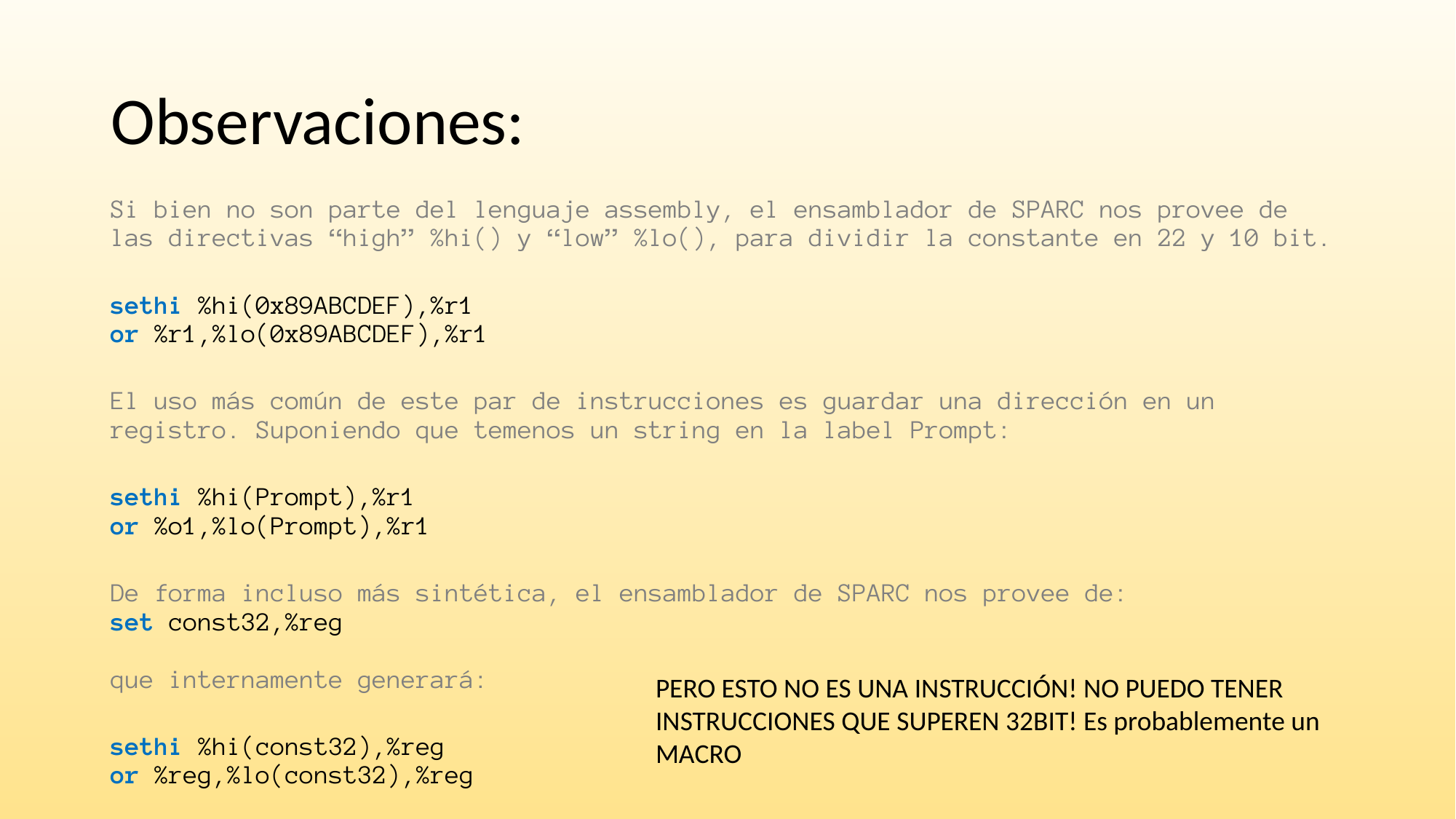

# Observaciones:
Si bien no son parte del lenguaje assembly, el ensamblador de SPARC nos provee de las directivas “high” %hi() y “low” %lo(), para dividir la constante en 22 y 10 bit.
sethi %hi(0x89ABCDEF),%r1
or %r1,%lo(0x89ABCDEF),%r1
El uso más común de este par de instrucciones es guardar una dirección en un registro. Suponiendo que temenos un string en la label Prompt:
sethi %hi(Prompt),%r1
or %o1,%lo(Prompt),%r1
De forma incluso más sintética, el ensamblador de SPARC nos provee de:
set const32,%reg
que internamente generará:
sethi %hi(const32),%reg
or %reg,%lo(const32),%reg
PERO ESTO NO ES UNA INSTRUCCIÓN! NO PUEDO TENER INSTRUCCIONES QUE SUPEREN 32BIT! Es probablemente un MACRO